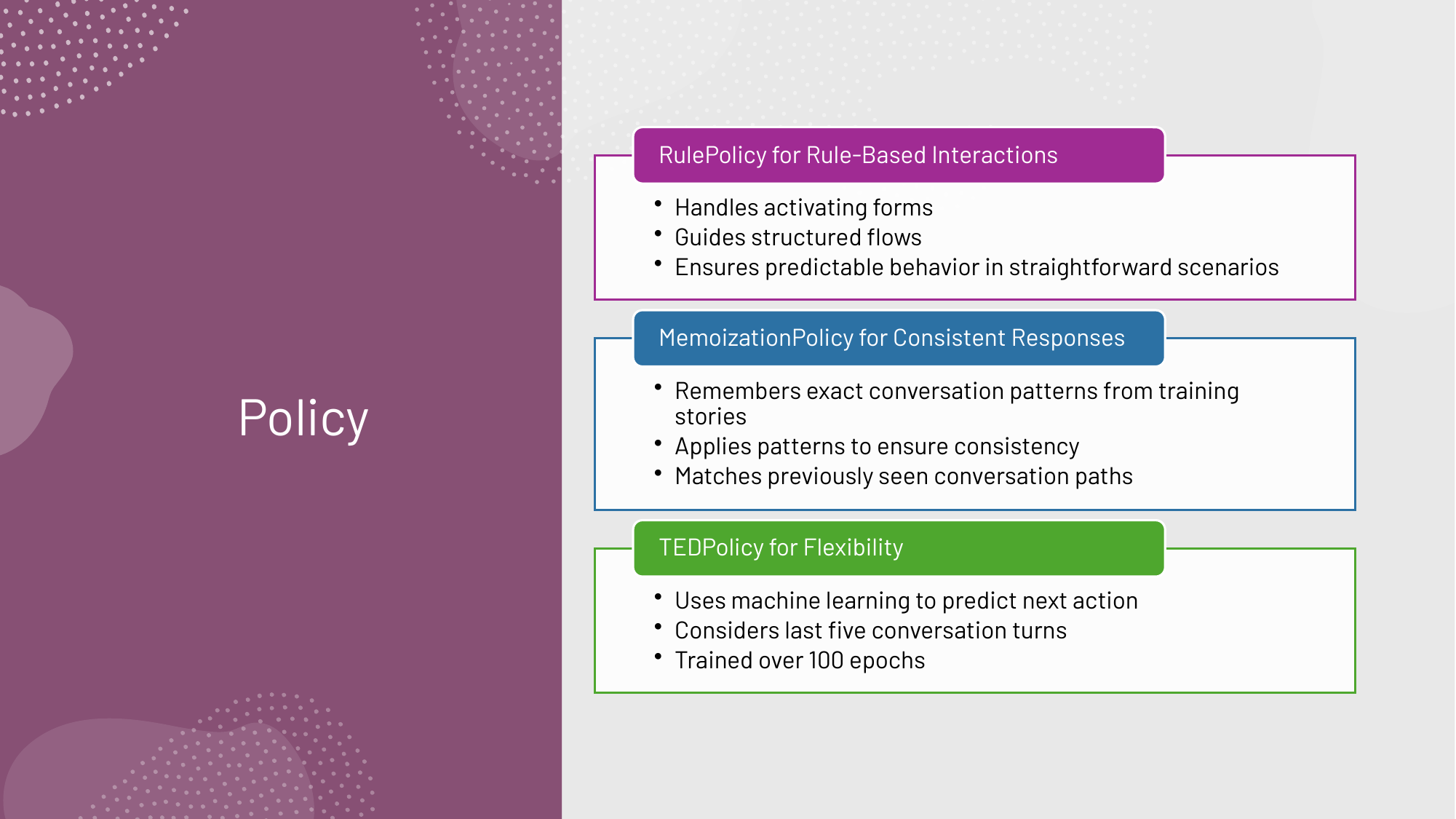

Handles activating forms
Guides structured flows
Ensures predictable behavior in straightforward scenarios
RulePolicy for Rule-Based Interactions
Remembers exact conversation patterns from training stories
Applies patterns to ensure consistency
Matches previously seen conversation paths
MemoizationPolicy for Consistent Responses
Uses machine learning to predict next action
Considers last five conversation turns
Trained over 100 epochs
TEDPolicy for Flexibility
# Policy